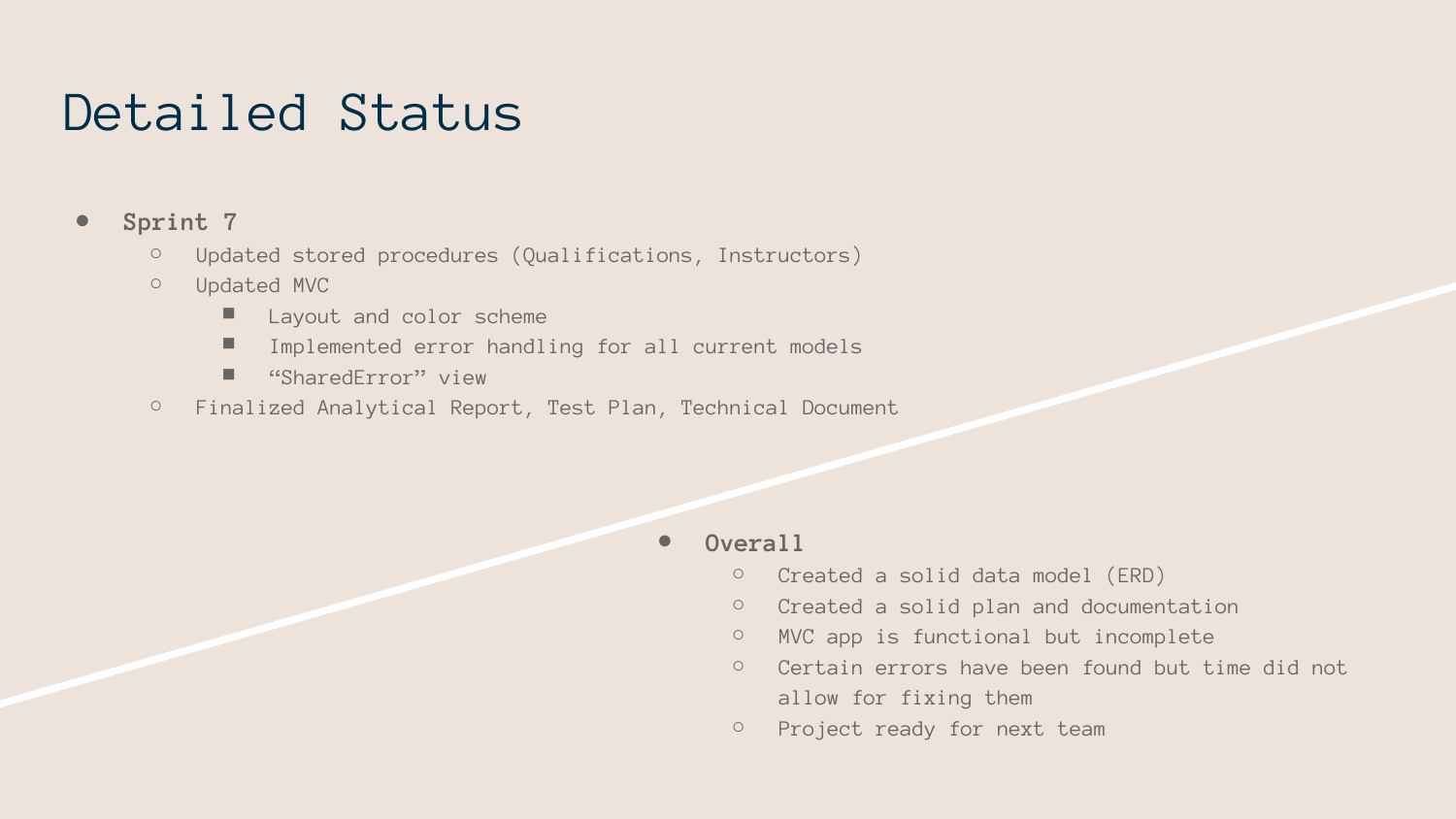

# Detailed Status
Sprint 7
Updated stored procedures (Qualifications, Instructors)
Updated MVC
Layout and color scheme
Implemented error handling for all current models
“SharedError” view
Finalized Analytical Report, Test Plan, Technical Document

Overall
Created a solid data model (ERD)
Created a solid plan and documentation
MVC app is functional but incomplete
Certain errors have been found but time did not allow for fixing them
Project ready for next team